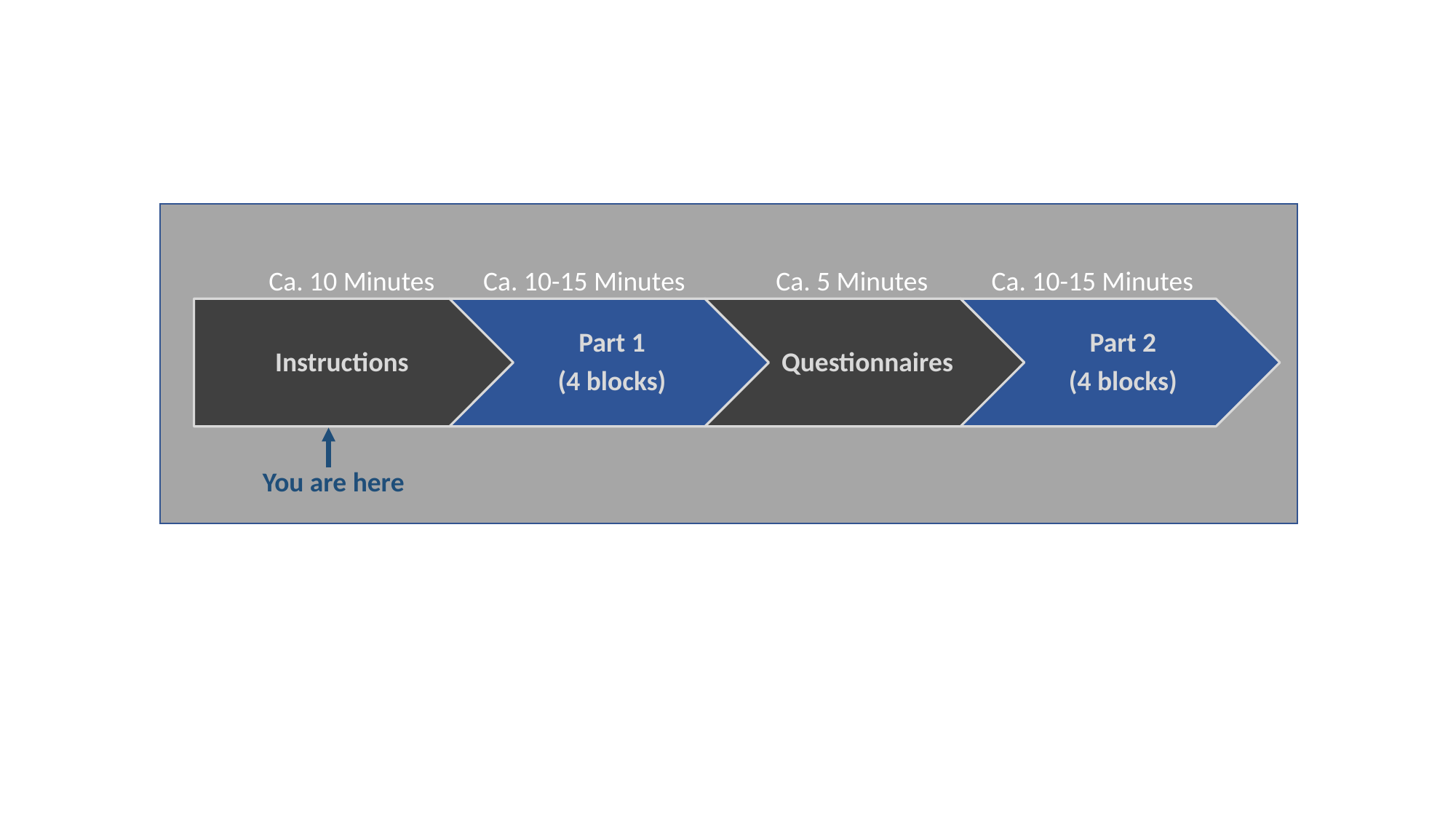

Instructions
Part 1
(4 blocks)
Questionnaires
Part 2
(4 blocks)

Ca. 10 Minutes
Ca. 10-15 Minutes
Ca. 5 Minutes
Ca. 10-15 Minutes
You are here